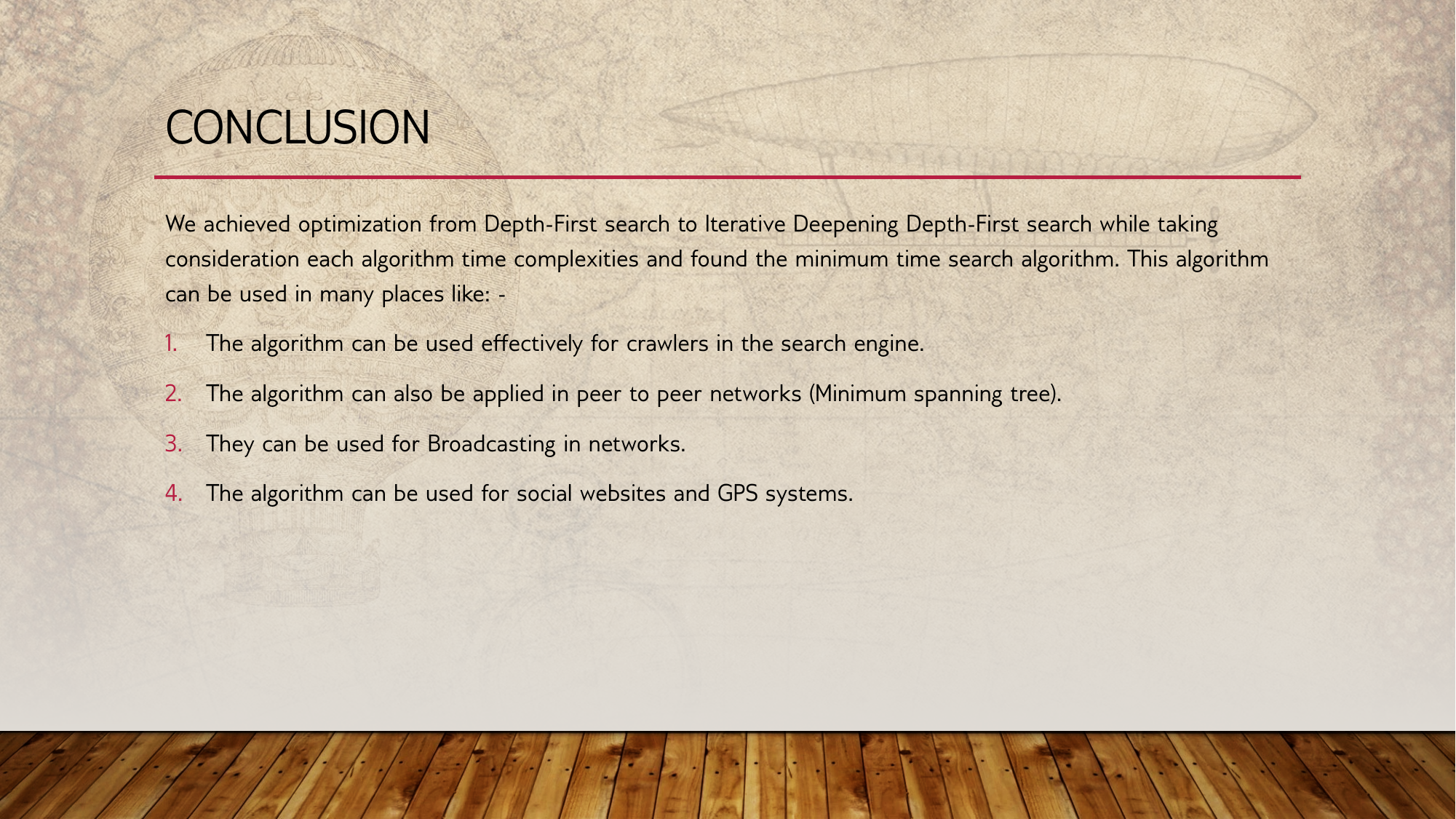

# conclusion
We achieved optimization from Depth-First search to Iterative Deepening Depth-First search while taking consideration each algorithm time complexities and found the minimum time search algorithm. This algorithm can be used in many places like: -
The algorithm can be used effectively for crawlers in the search engine.
The algorithm can also be applied in peer to peer networks (Minimum spanning tree).
They can be used for Broadcasting in networks.
The algorithm can be used for social websites and GPS systems.